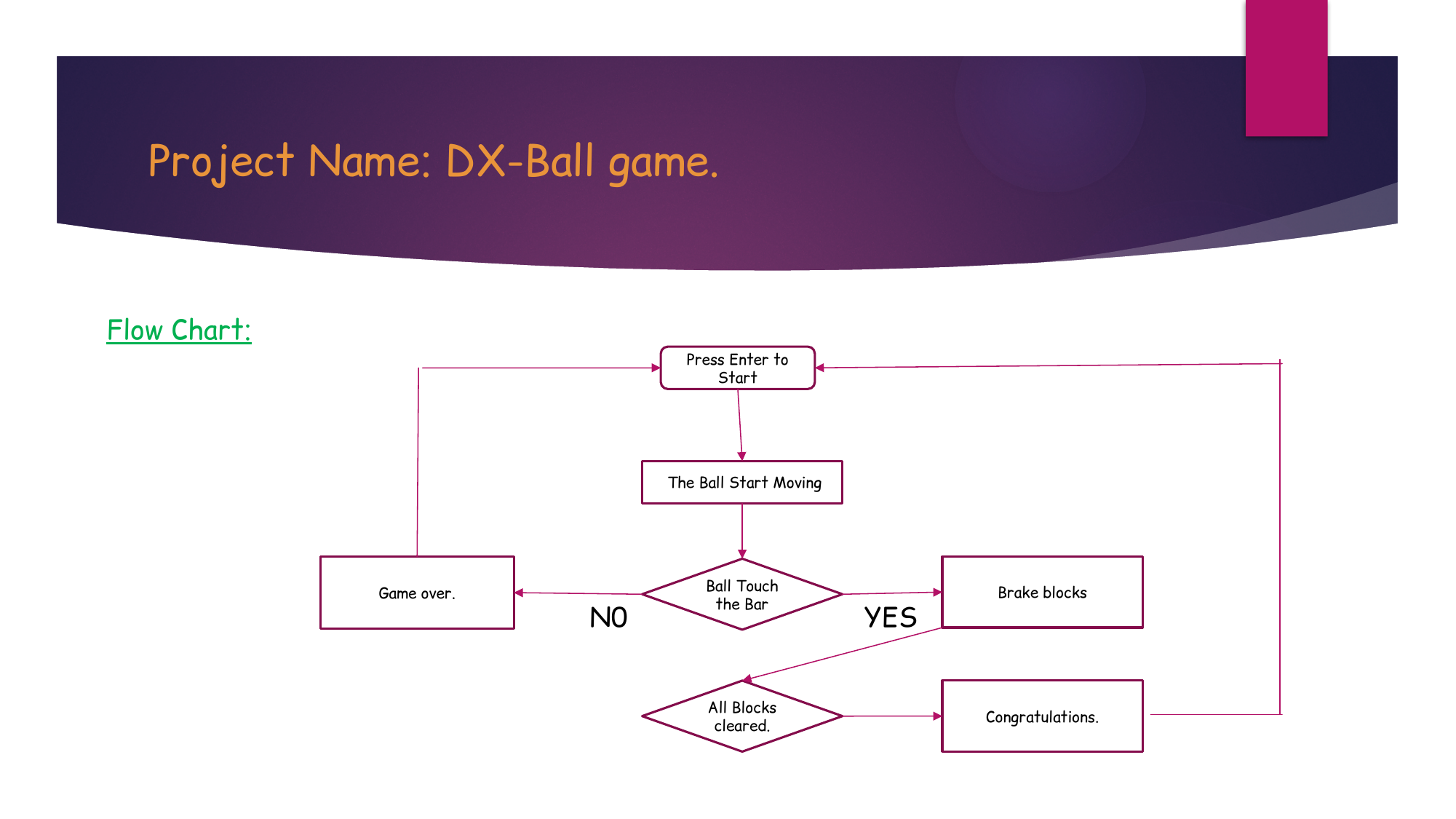

# Project Name: DX-Ball game.
Flow Chart:

                                                           N0                             YES
Press Enter to Start
 The Ball Start Moving
Game over.
Brake blocks
Ball Touch the Bar
All Blocks cleared.
Congratulations.